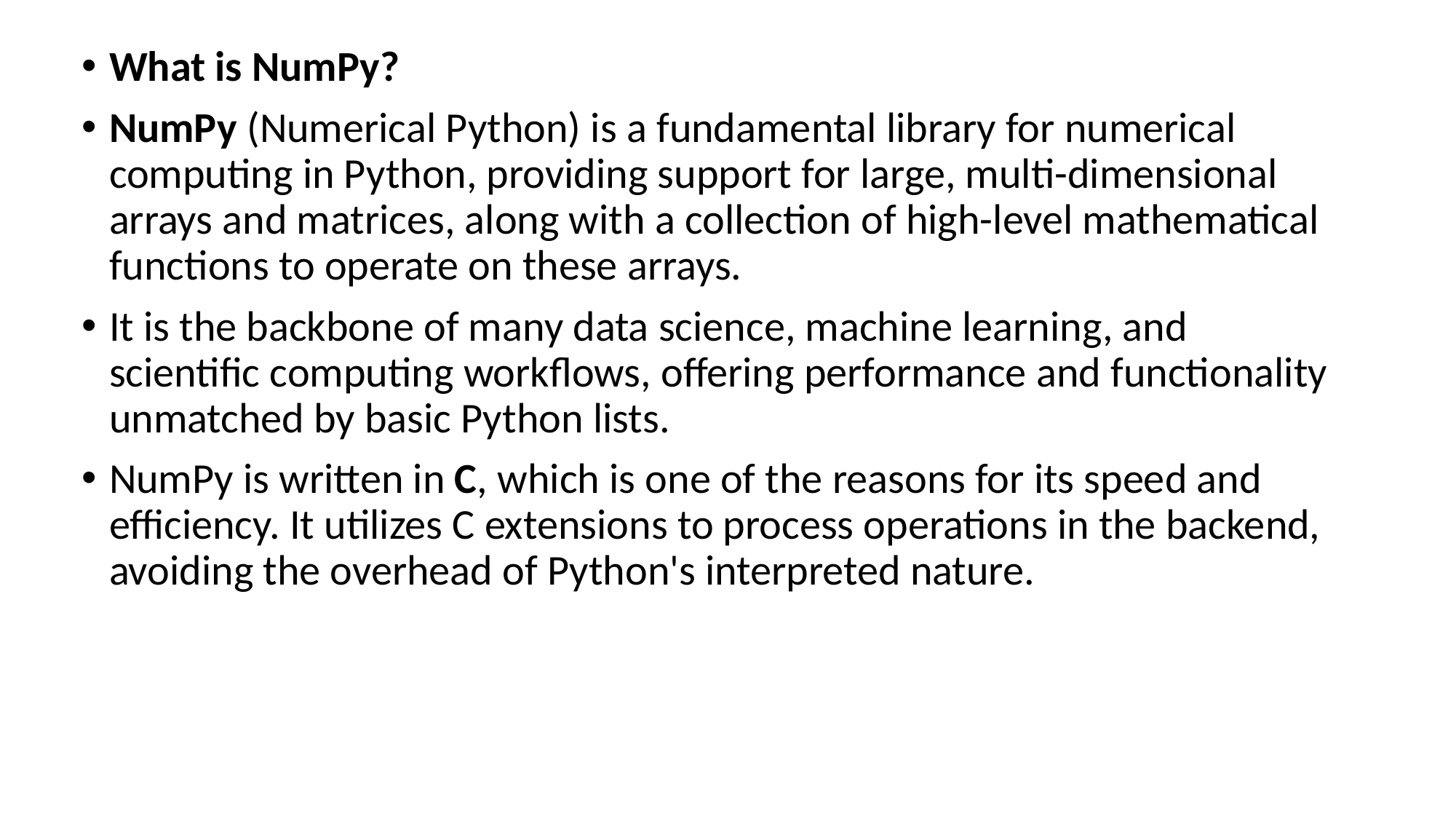

What is NumPy?
NumPy (Numerical Python) is a fundamental library for numerical computing in Python, providing support for large, multi-dimensional arrays and matrices, along with a collection of high-level mathematical functions to operate on these arrays.
It is the backbone of many data science, machine learning, and scientific computing workflows, offering performance and functionality unmatched by basic Python lists.
NumPy is written in C, which is one of the reasons for its speed and efficiency. It utilizes C extensions to process operations in the backend, avoiding the overhead of Python's interpreted nature.